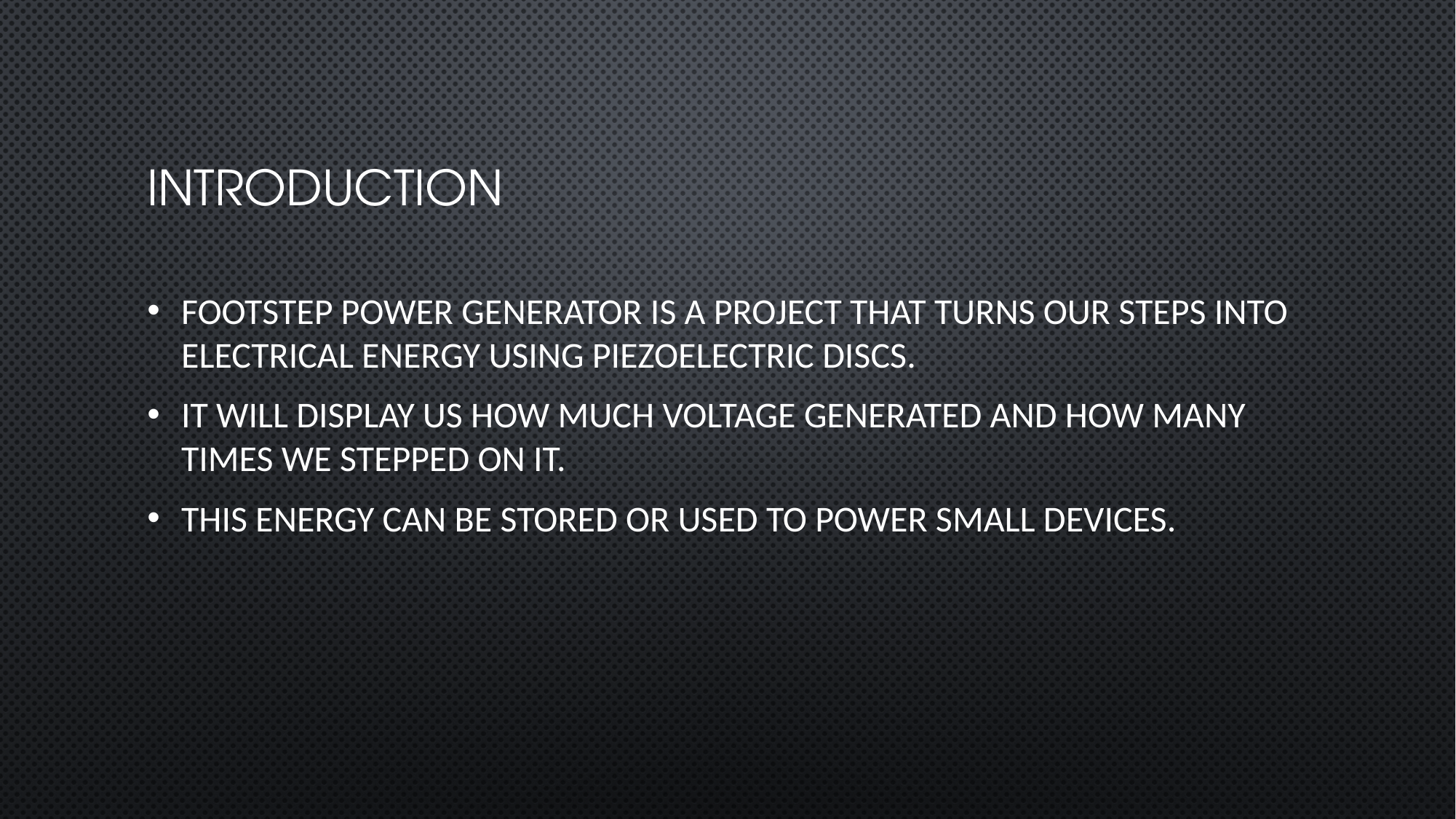

# INTRODUCTION
Footstep Power Generator is a project that turns our steps into electrical energy using piezoelectric discs.
It will display us how much voltage generated and how many times we stepped on it.
This energy can be stored or used to power small devices.